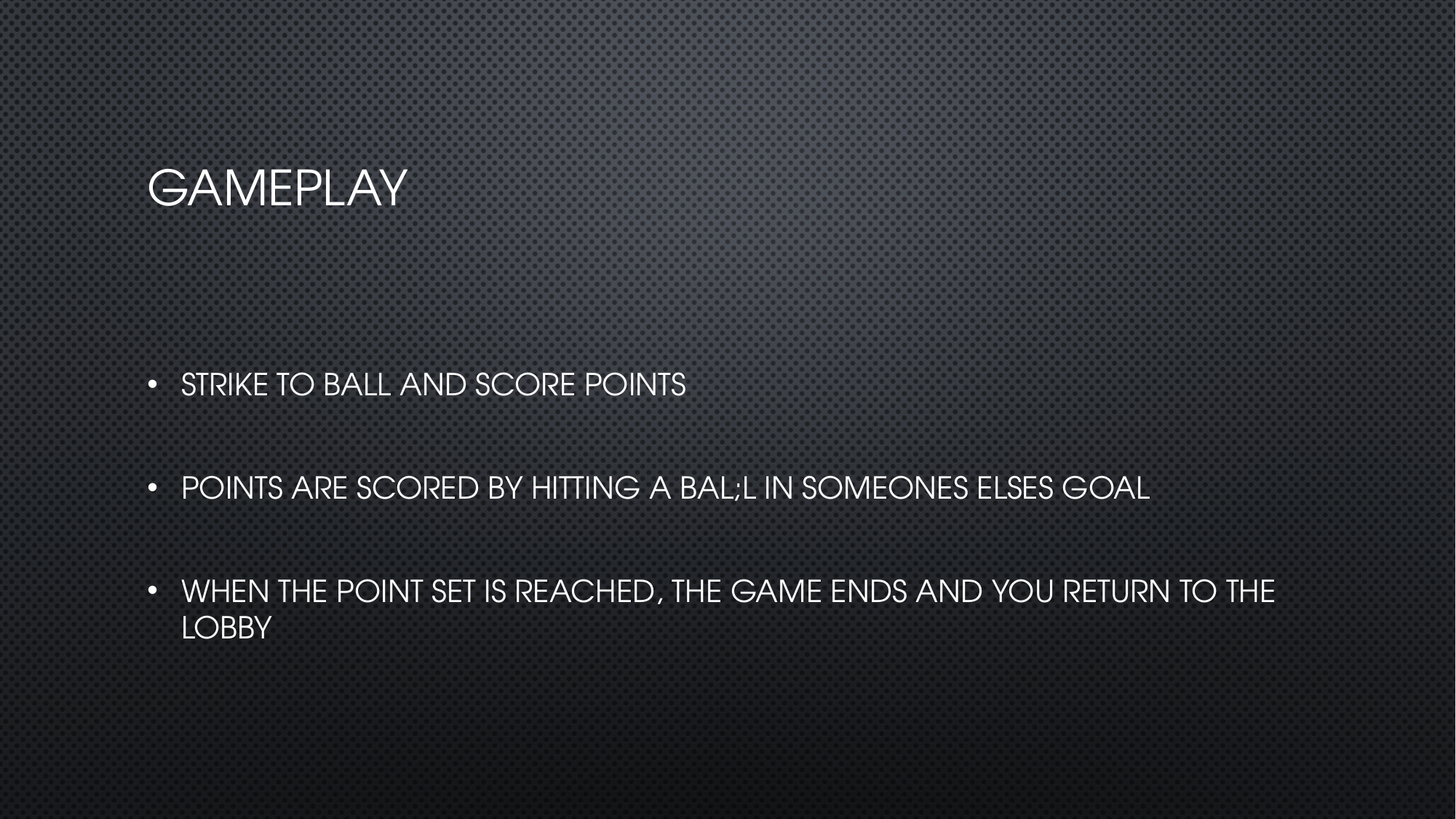

# Gameplay
Strike to ball and score points

Points are scored by hitting a bal;l in someones elses goal

When the point set is reached, the game ends and you return to the lobby